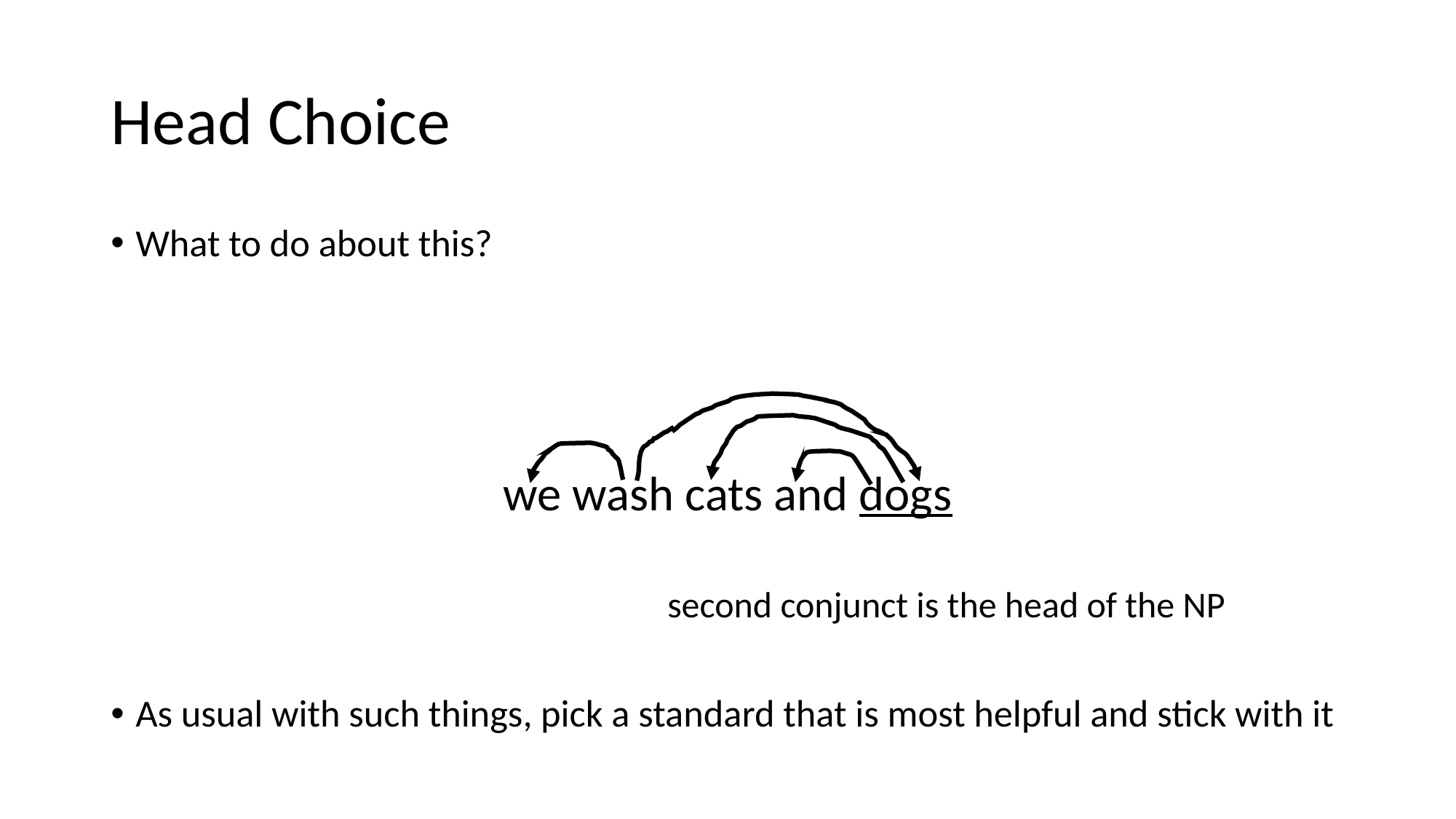

# Head Choice
What to do about this?
As usual with such things, pick a standard that is most helpful and stick with it

we wash cats and dogs
second conjunct is the head of the NP